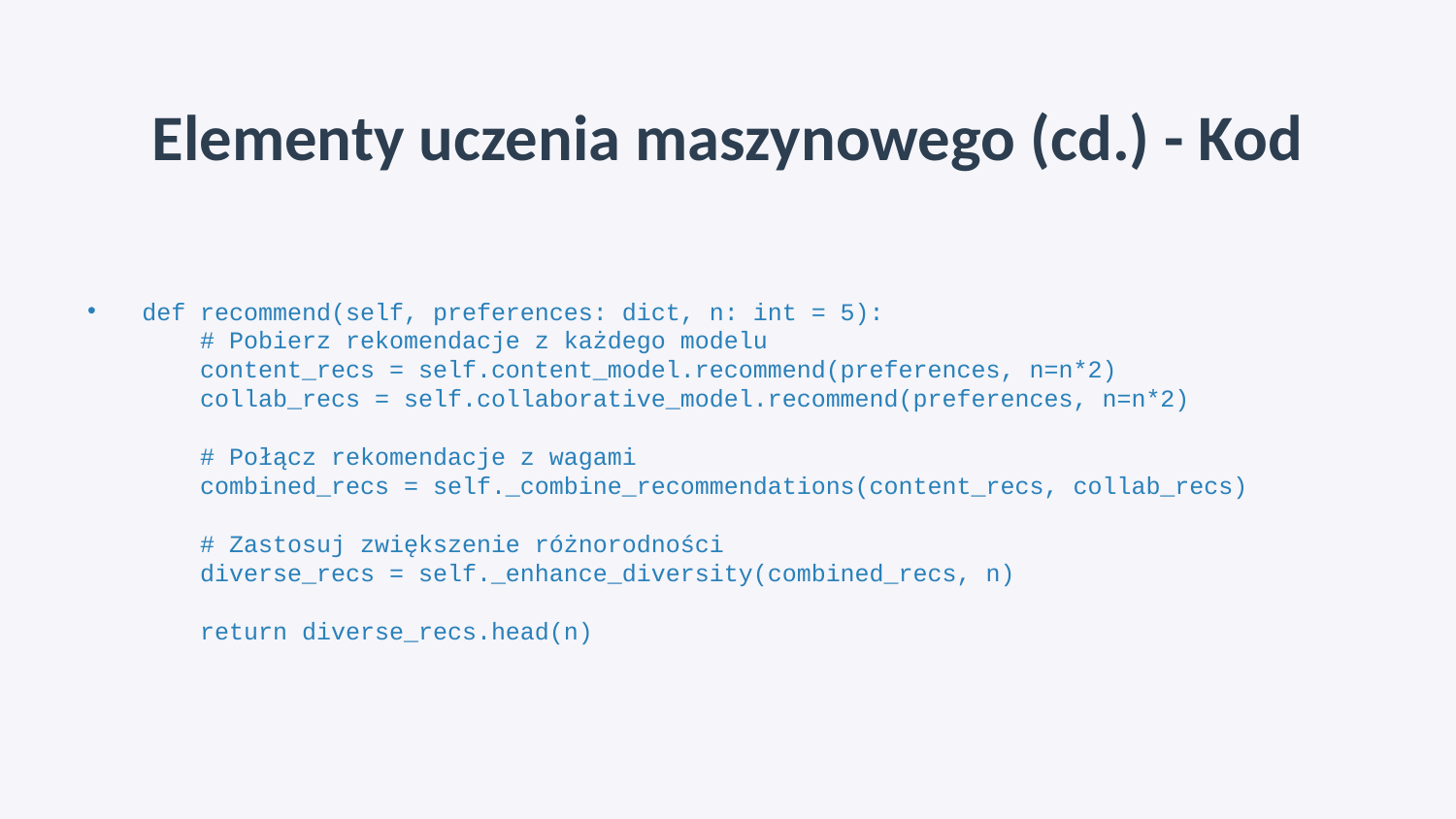

# Elementy uczenia maszynowego (cd.) - Kod

def recommend(self, preferences: dict, n: int = 5):
    # Pobierz rekomendacje z każdego modelu
    content_recs = self.content_model.recommend(preferences, n=n*2)
    collab_recs = self.collaborative_model.recommend(preferences, n=n*2)
    # Połącz rekomendacje z wagami
    combined_recs = self._combine_recommendations(content_recs, collab_recs)
    # Zastosuj zwiększenie różnorodności
    diverse_recs = self._enhance_diversity(combined_recs, n)
    return diverse_recs.head(n)